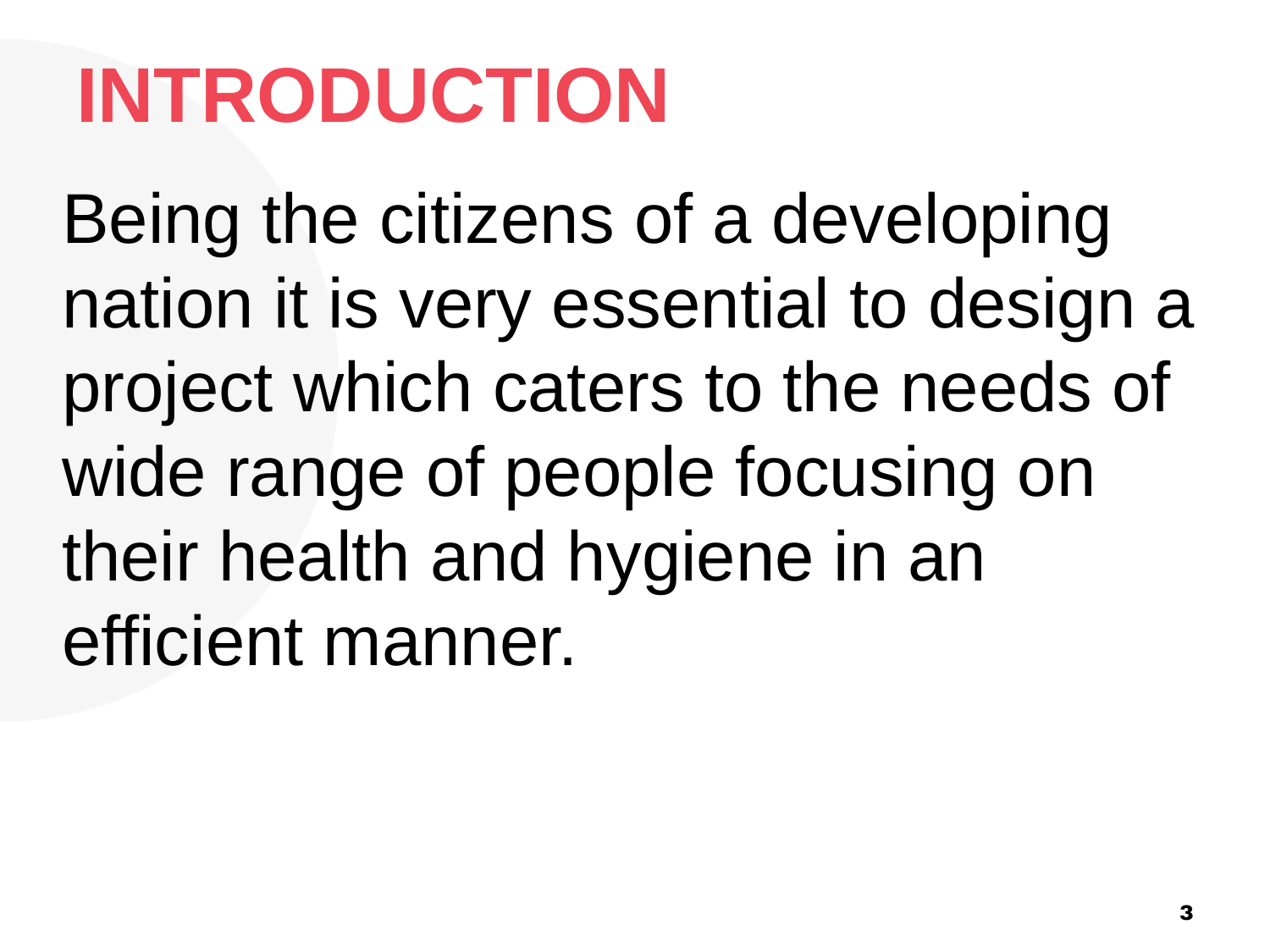

# INTRODUCTION
Being the citizens of a developing nation it is very essential to design a project which caters to the needs of wide range of people focusing on their health and hygiene in an efficient manner.

3